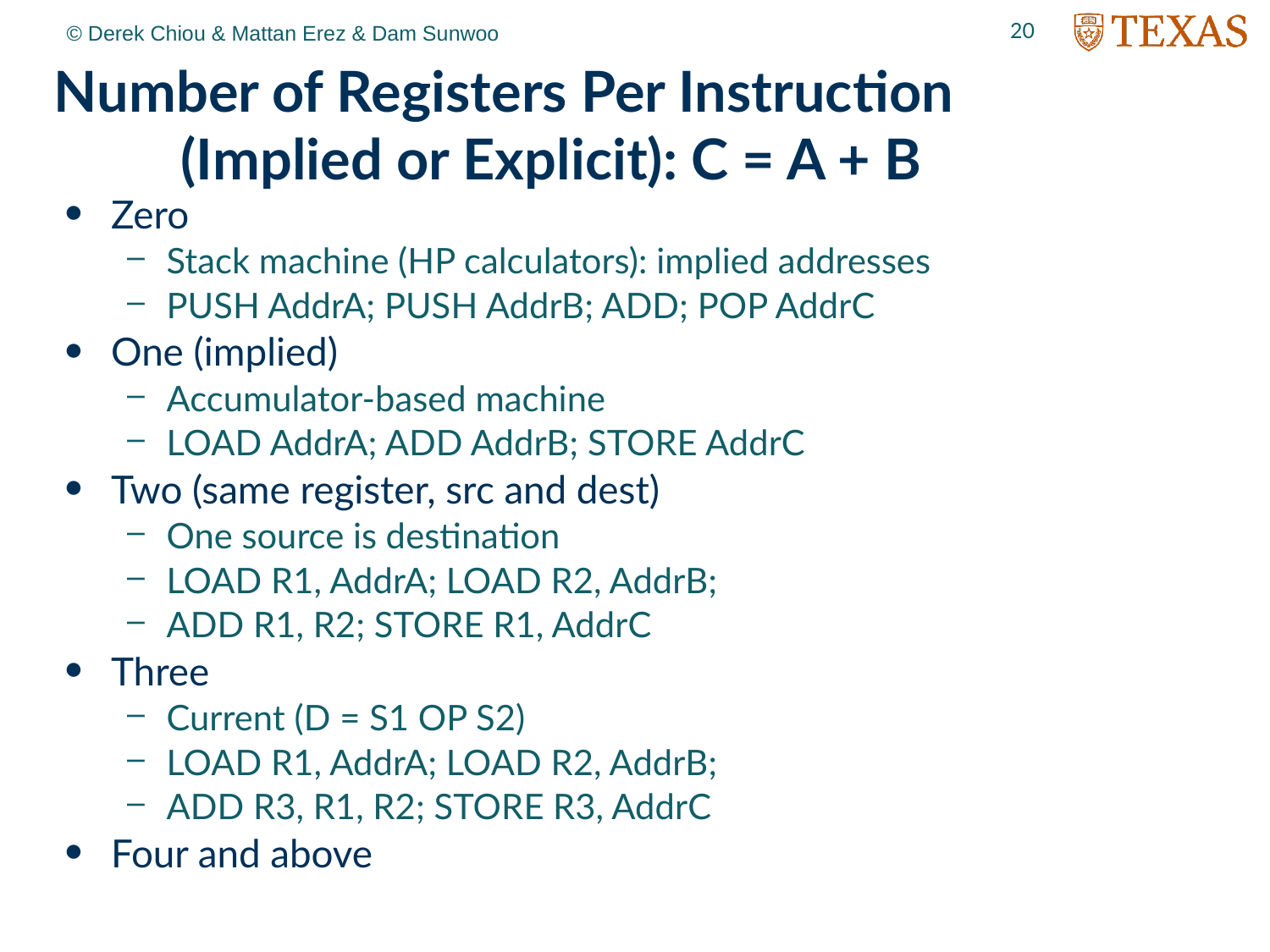

20
© Derek Chiou & Mattan Erez & Dam Sunwoo
# Number of Registers Per Instruction (Implied or Explicit): C = A + B
Zero
Stack machine (HP calculators): implied addresses
PUSH AddrA; PUSH AddrB; ADD; POP AddrC
One (implied)
Accumulator-based machine
LOAD AddrA; ADD AddrB; STORE AddrC
Two (same register, src and dest)
One source is destination
LOAD R1, AddrA; LOAD R2, AddrB;
ADD R1, R2; STORE R1, AddrC
Three
Current (D = S1 OP S2)
LOAD R1, AddrA; LOAD R2, AddrB;
ADD R3, R1, R2; STORE R3, AddrC
Four and above